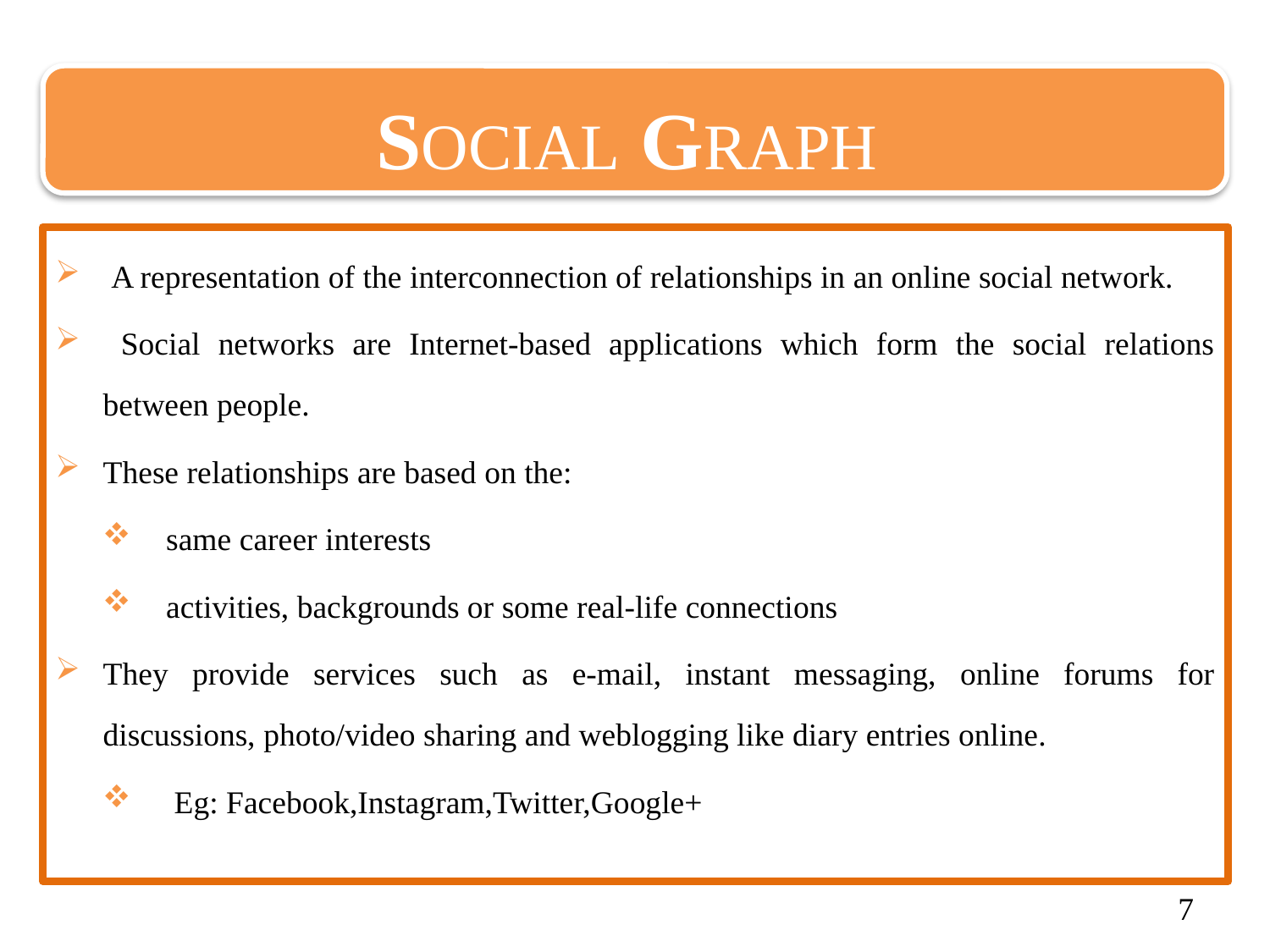

SOCIAL GRAPH
 A representation of the interconnection of relationships in an online social network.
 Social networks are Internet-based applications which form the social relations between people.
These relationships are based on the:
same career interests
activities, backgrounds or some real-life connections
They provide services such as e-mail, instant messaging, online forums for discussions, photo/video sharing and weblogging like diary entries online.
 Eg: Facebook,Instagram,Twitter,Google+

7